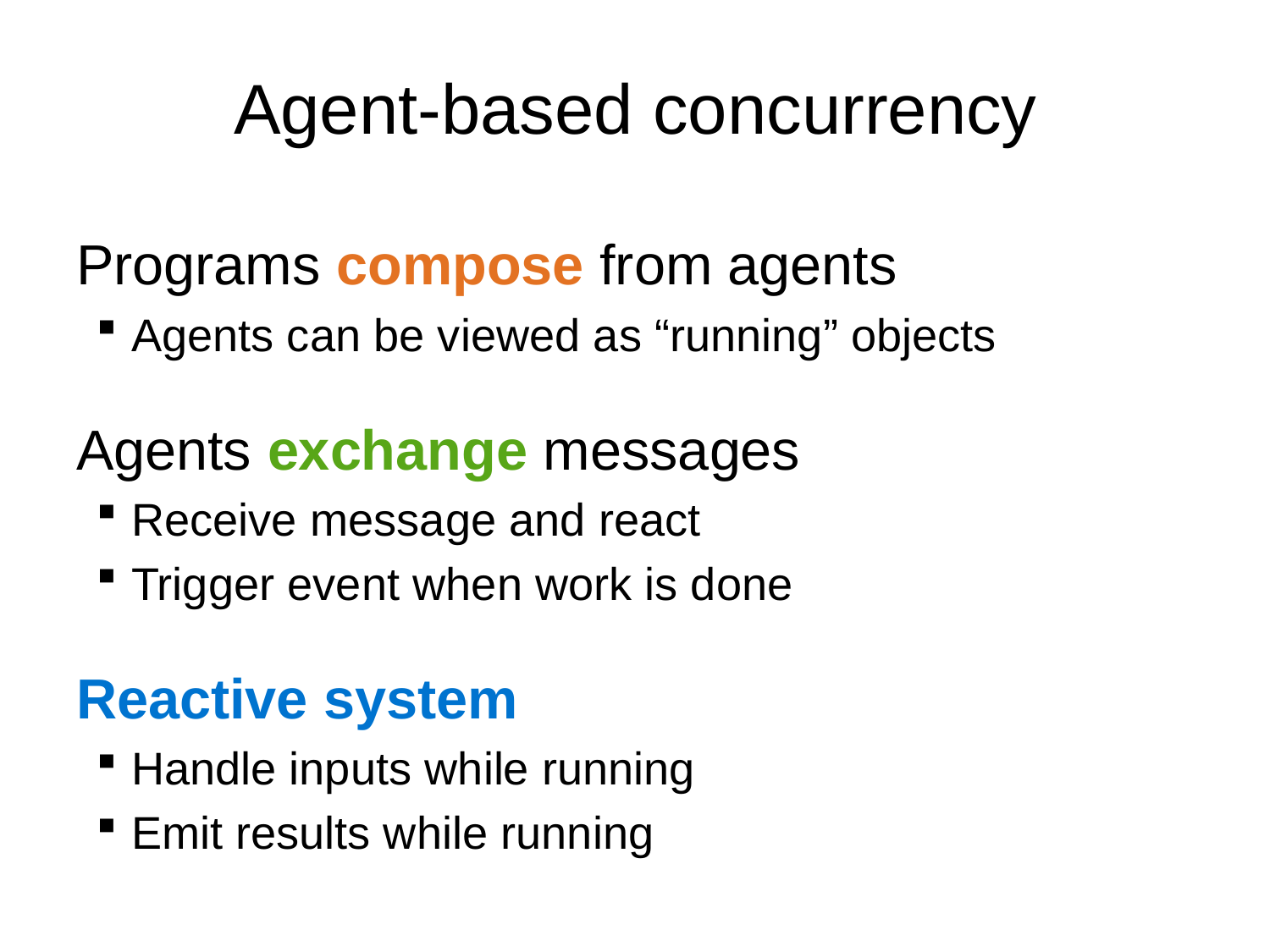

# Agent-based concurrency
Programs compose from agents
Agents can be viewed as “running” objects
Agents exchange messages
Receive message and react
Trigger event when work is done
Reactive system
Handle inputs while running
Emit results while running